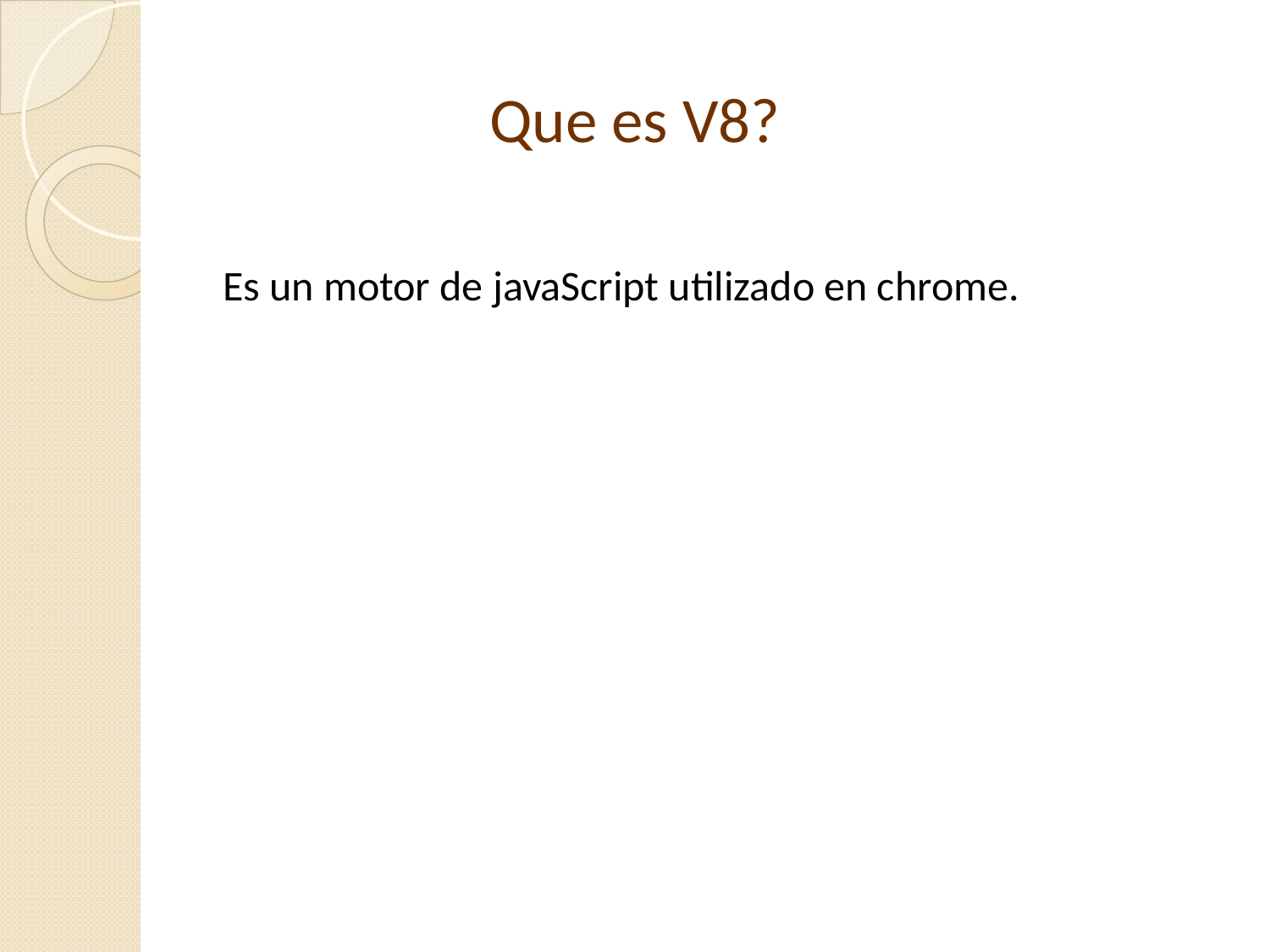

# Que es V8?
Es un motor de javaScript utilizado en chrome.